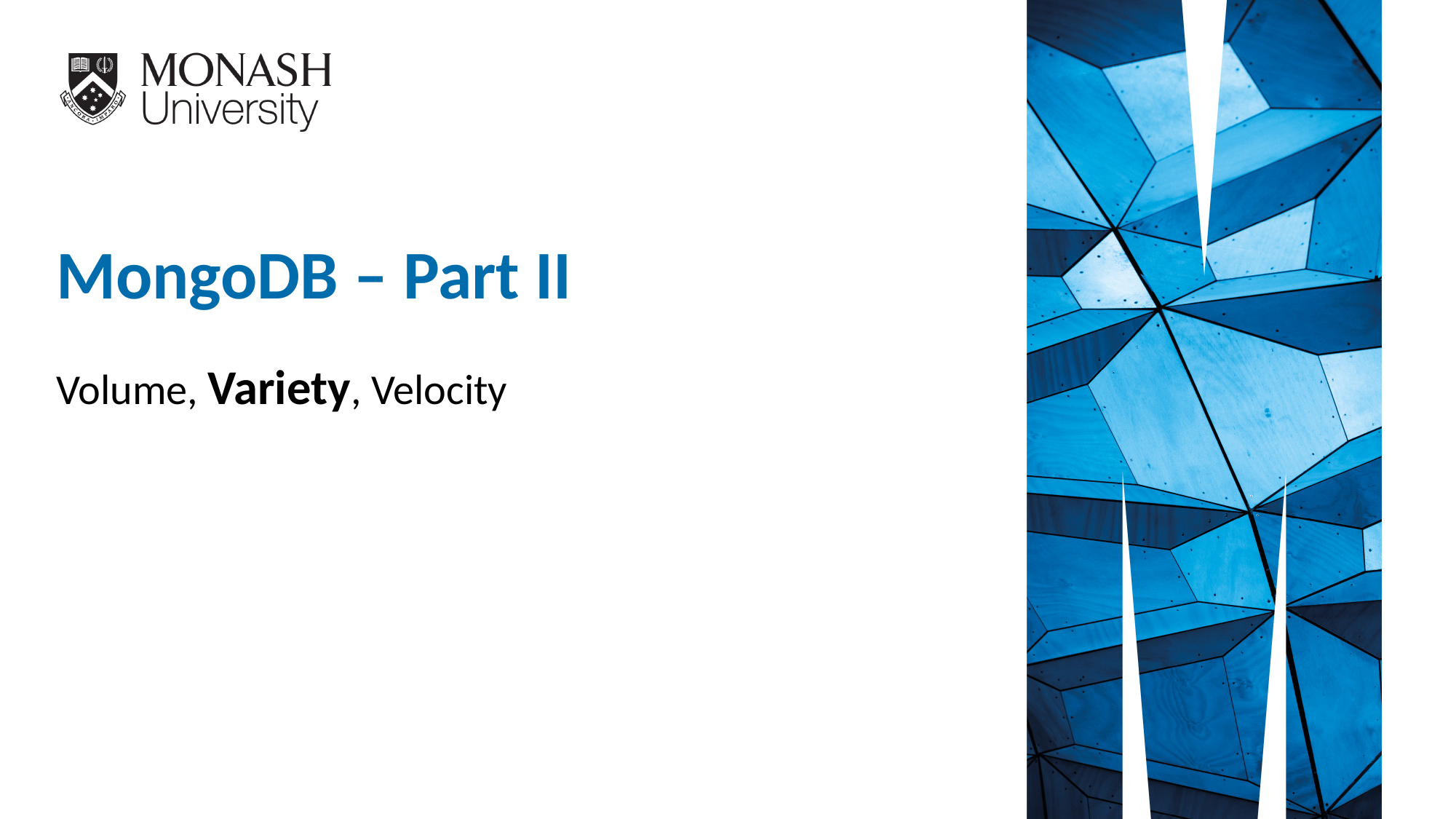

MongoDB – Part II
Volume, Variety, Velocity